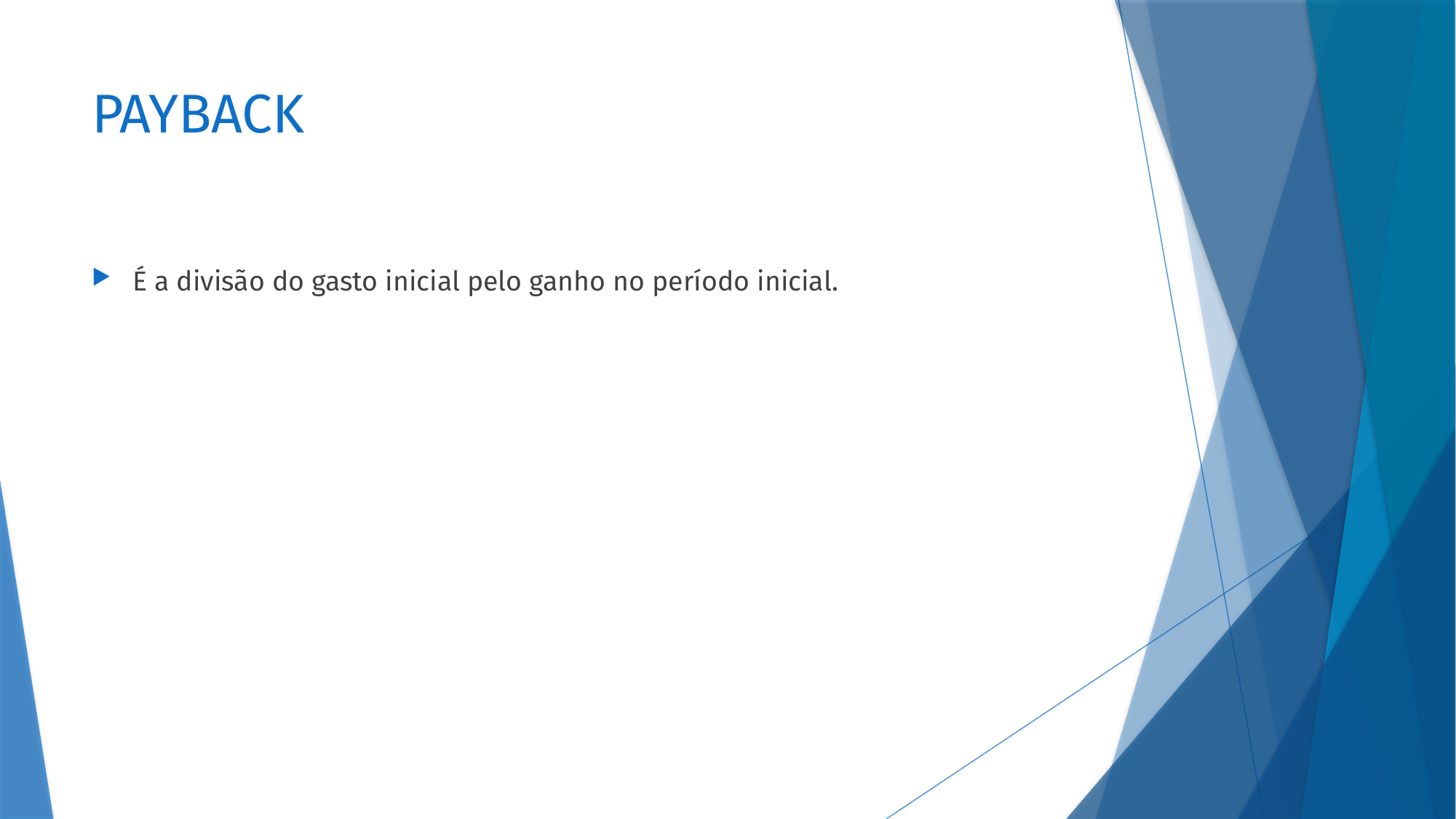

# PAYBACK
É a divisão do gasto inicial pelo ganho no período inicial.